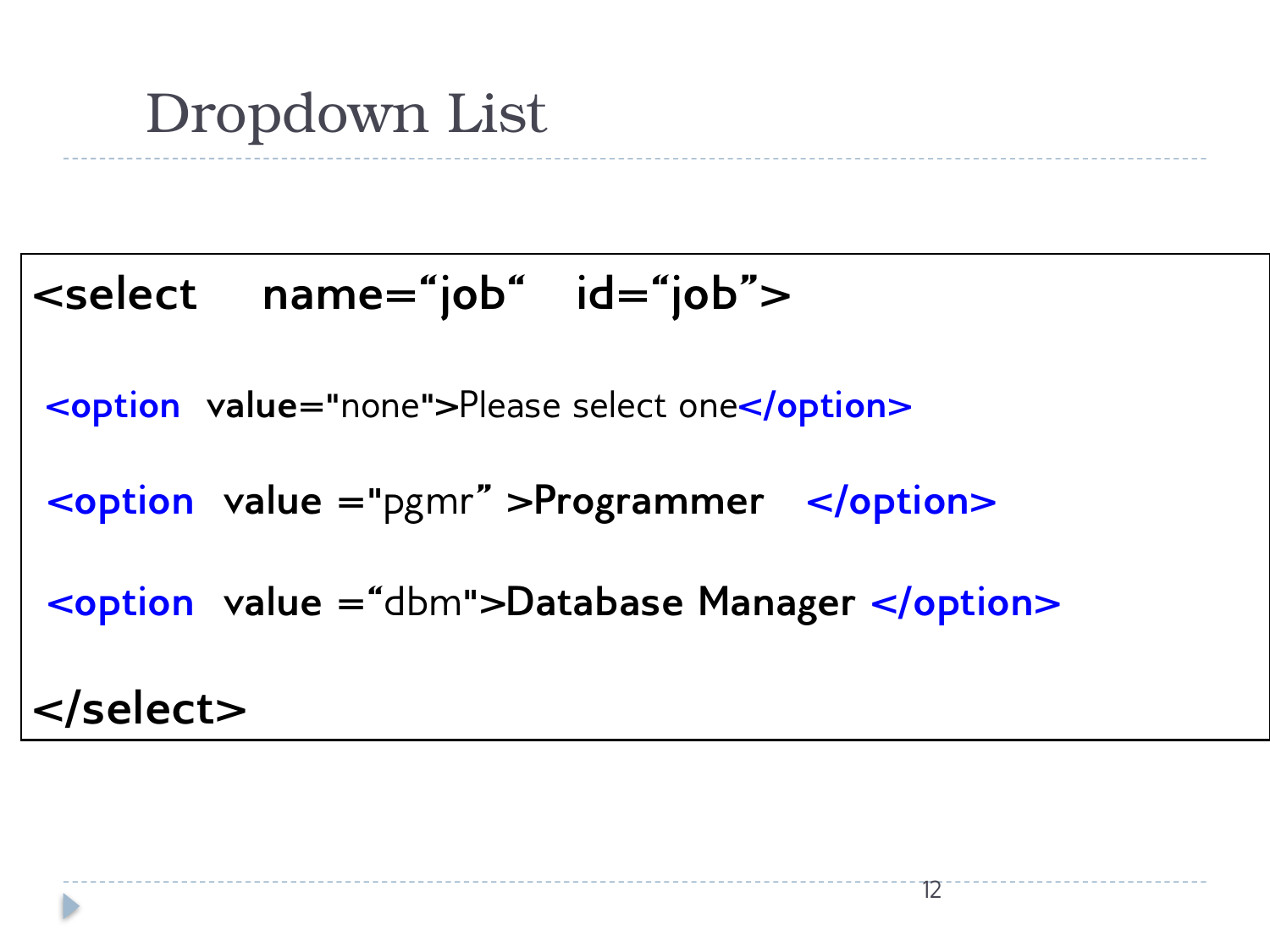

Dropdown List
#

<select    name=“job“   id=“job”>

 <option  value="none">Please select one</option>

 <option  value ="pgmr” >Programmer   </option>

 <option  value =“dbm">Database Manager </option>

</select>

12